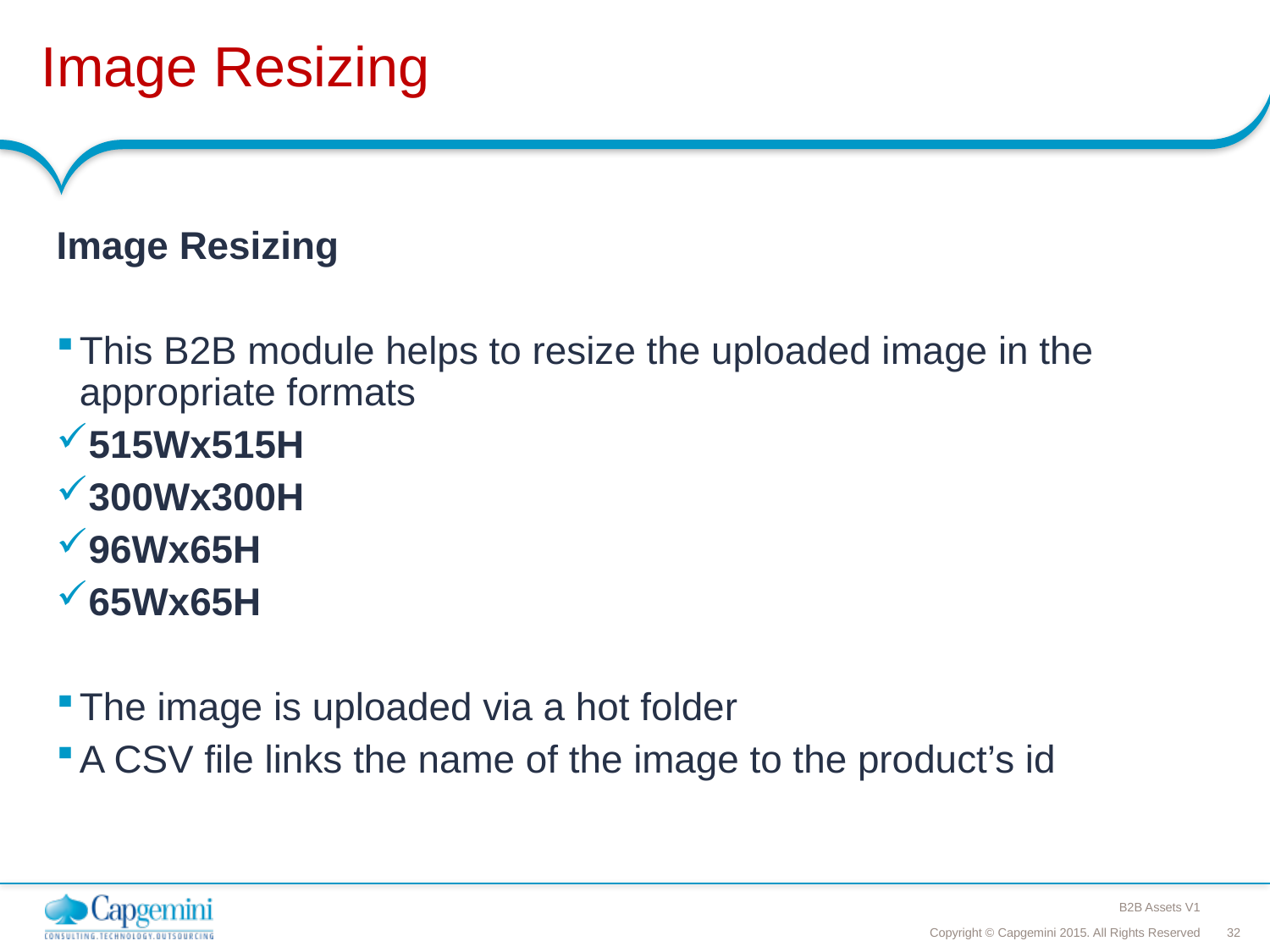

# Image Resizing
Image Resizing

This B2B module helps to resize the uploaded image in the appropriate formats
515Wx515H
300Wx300H
96Wx65H
65Wx65H

The image is uploaded via a hot folder
A CSV file links the name of the image to the product’s id